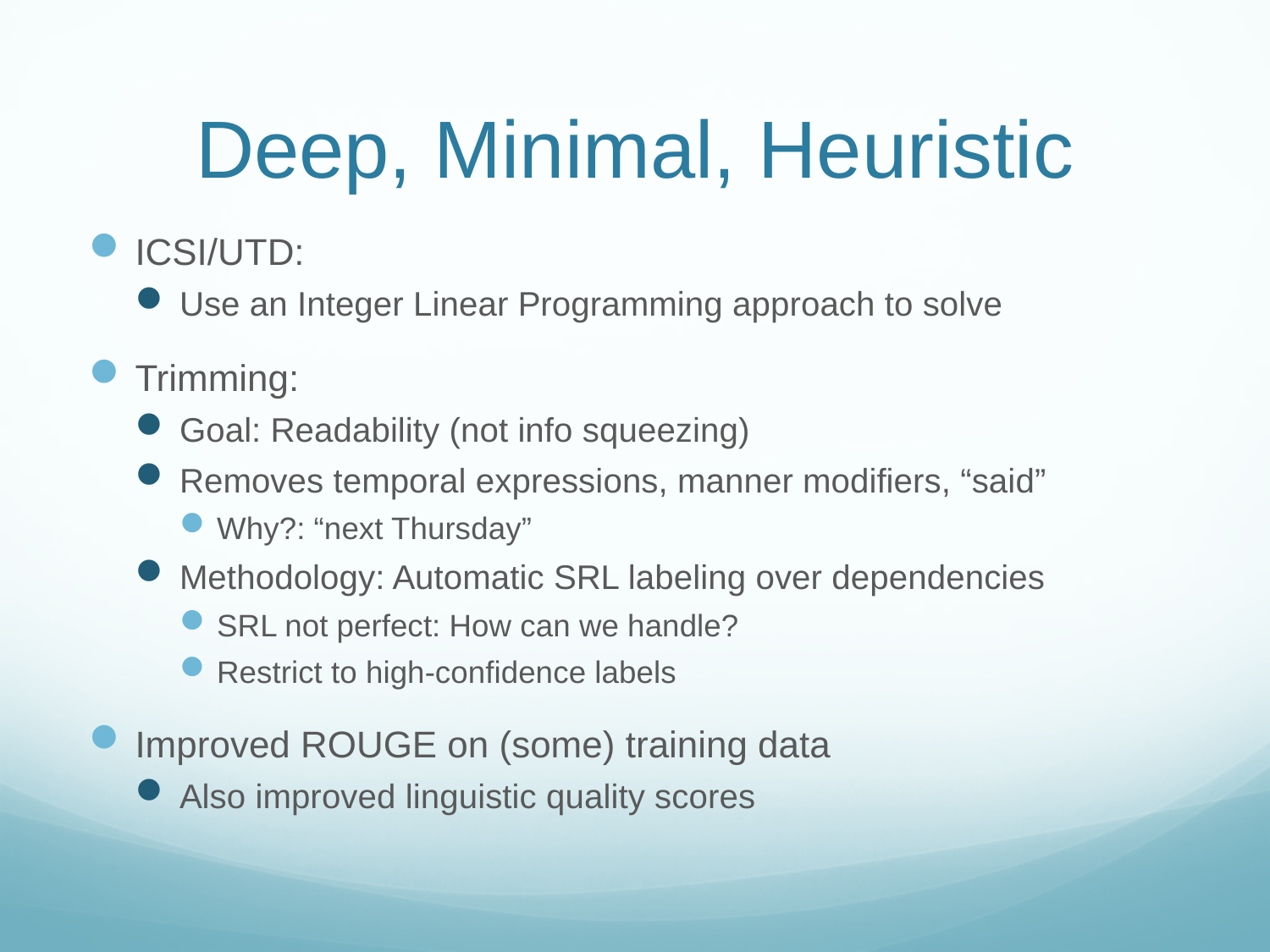

# Deep, Minimal, Heuristic
ICSI/UTD:
Use an Integer Linear Programming approach to solve
Trimming:
Goal: Readability (not info squeezing)
Removes temporal expressions, manner modifiers, “said”
Why?: “next Thursday”
Methodology: Automatic SRL labeling over dependencies
SRL not perfect: How can we handle?
Restrict to high-confidence labels
Improved ROUGE on (some) training data
Also improved linguistic quality scores